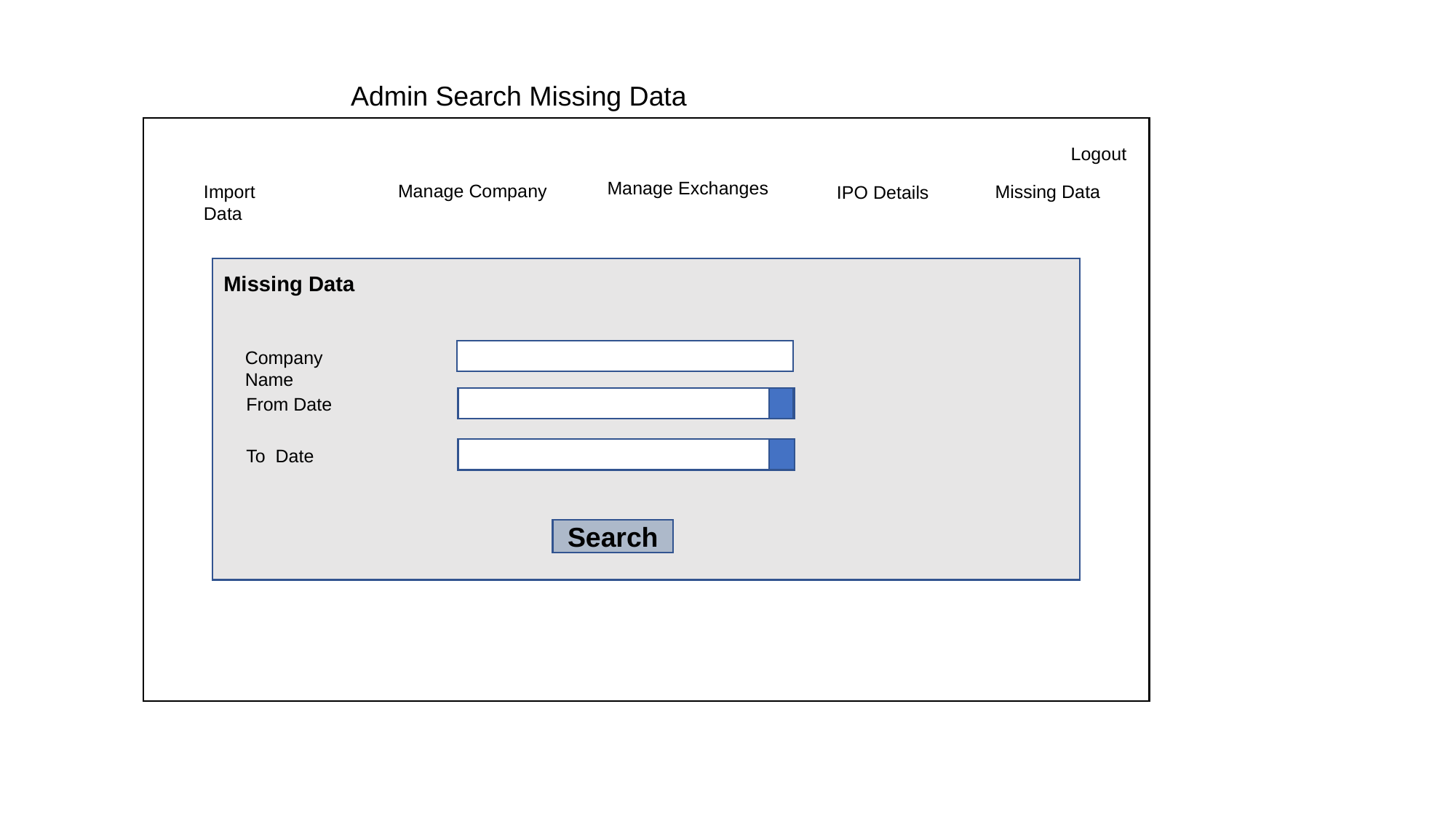

Admin Search Missing Data

Logout
Manage Exchanges
Manage Company
Import Data
Missing Data
IPO Details

Missing Data
Company Name

From Date

To  Date

Search